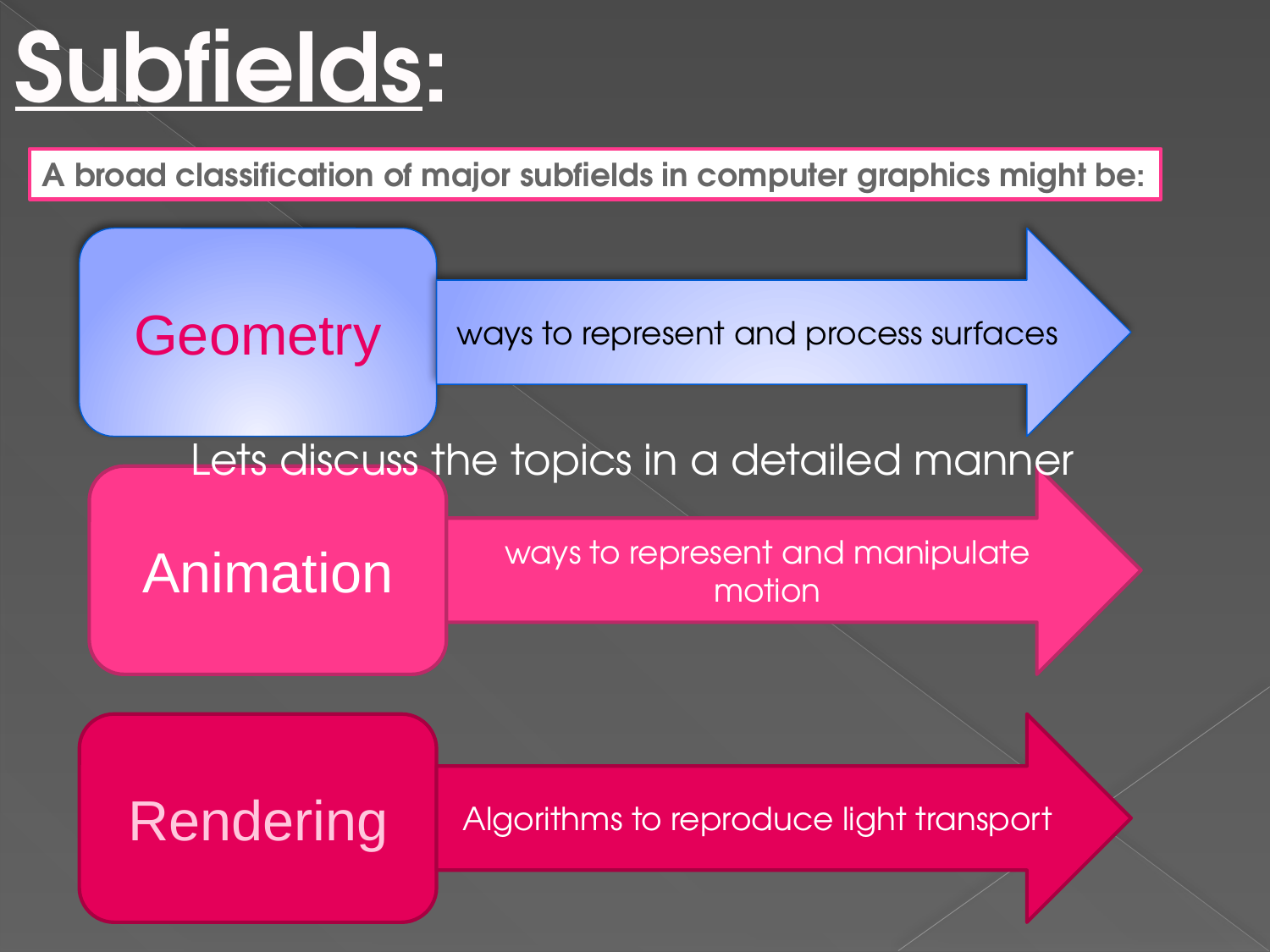

Subfields:
A broad classification of major subfields in computer graphics might be:
Geometry
ways to represent and process surfaces
Lets discuss the topics in a detailed manner
Animation
ways to represent and manipulate motion
Rendering
Algorithms to reproduce light transport